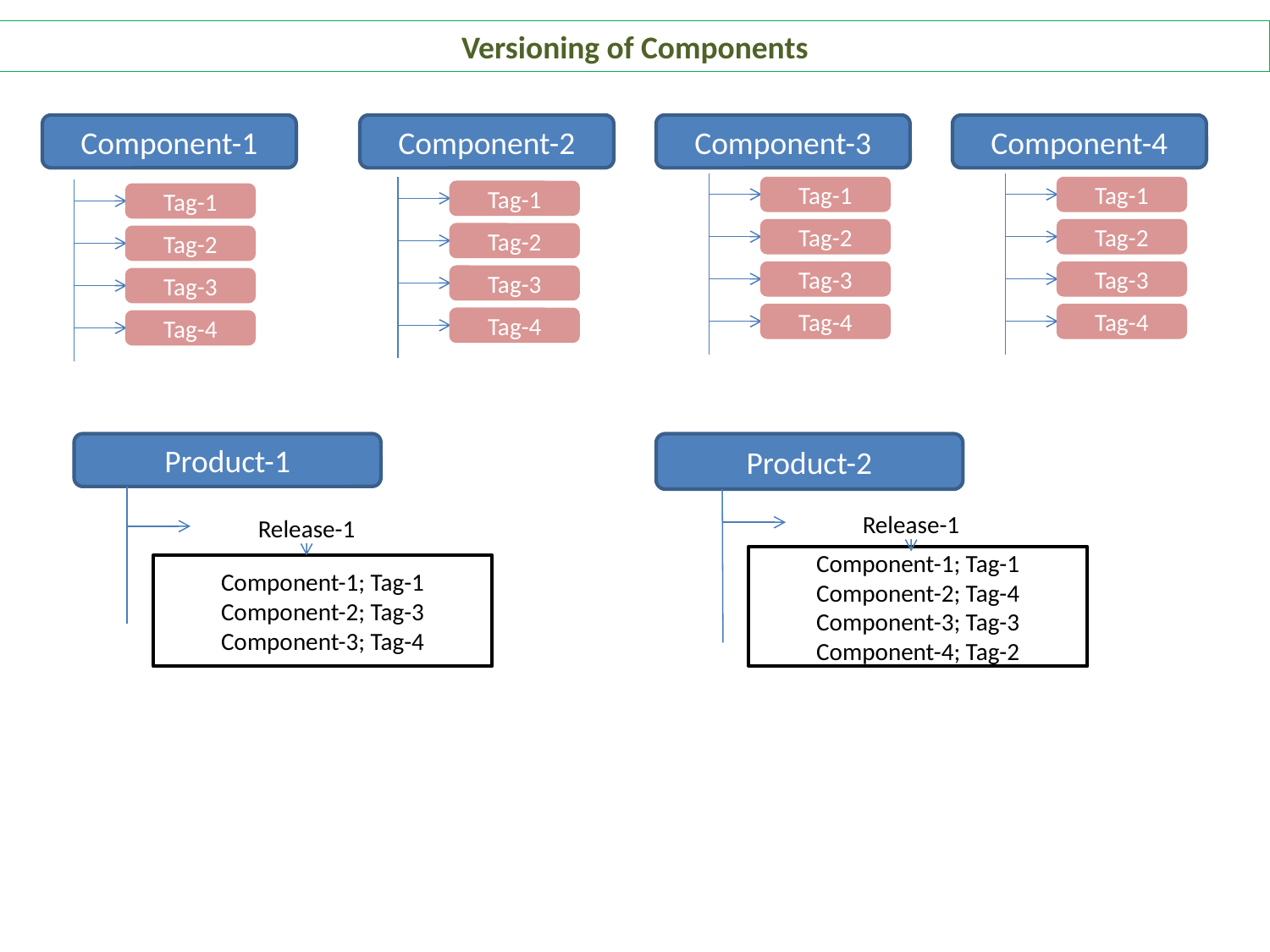

Versioning of Components
Component-1
Component-2
Component-3
Component-4
Tag-1
Tag-1
Tag-1
Tag-1
Tag-2
Tag-2
Tag-2
Tag-2
Tag-3
Tag-3
Tag-3
Tag-3
Tag-4
Tag-4
Tag-4
Tag-4
Product-1
Product-2
Release-1
Release-1

Component-1; Tag-1
Component-2; Tag-4
Component-3; Tag-3
Component-4; Tag-2

Component-1; Tag-1
Component-2; Tag-3
Component-3; Tag-4